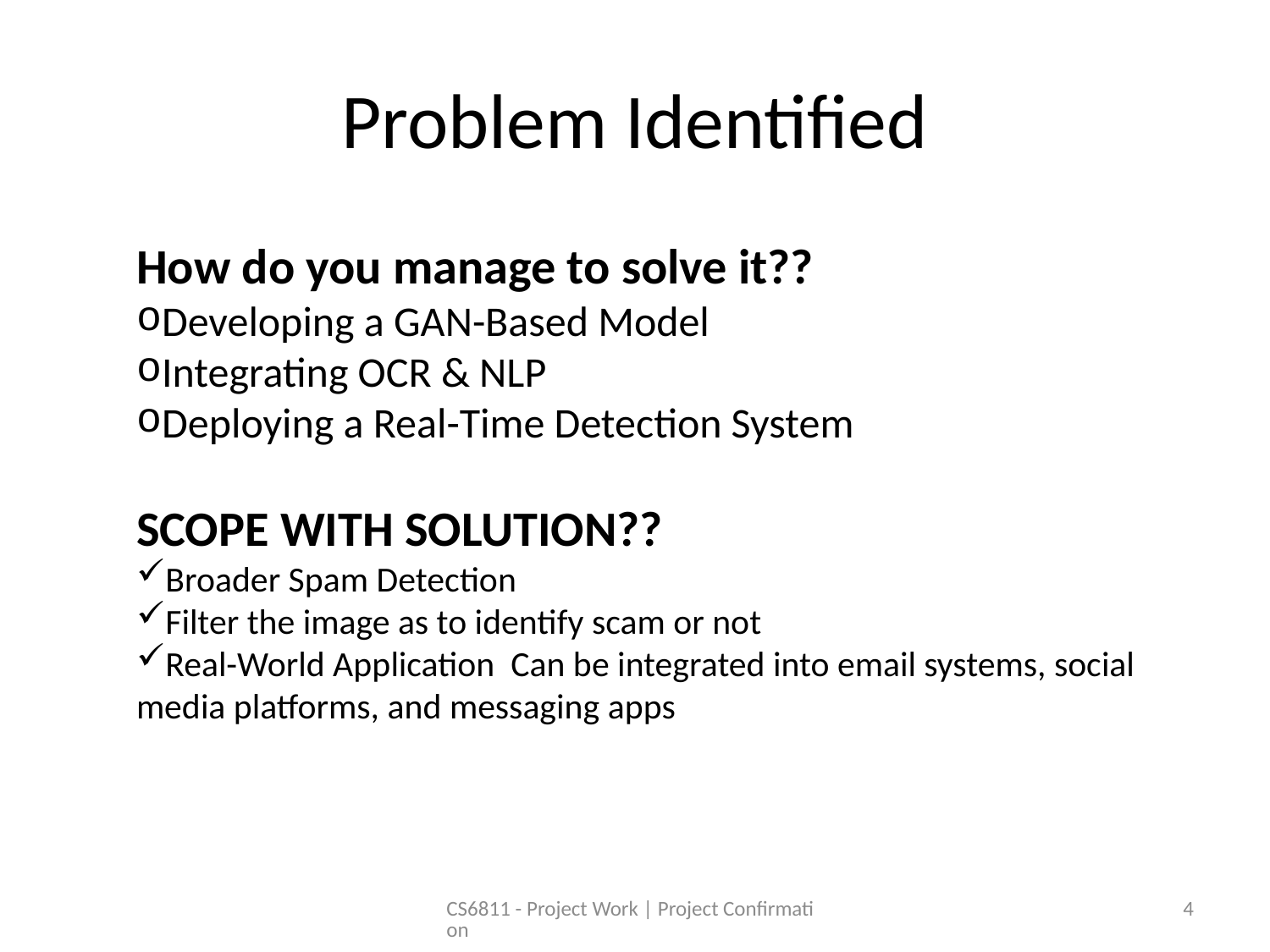

# Problem Identified

How do you manage to solve it??
Developing a GAN-Based Model
Integrating OCR & NLP
Deploying a Real-Time Detection System

SCOPE WITH SOLUTION??
Broader Spam Detection
Filter the image as to identify scam or not
Real-World Application  Can be integrated into email systems, social media platforms, and messaging apps

CS6811 - Project Work | Project Confirmation
4